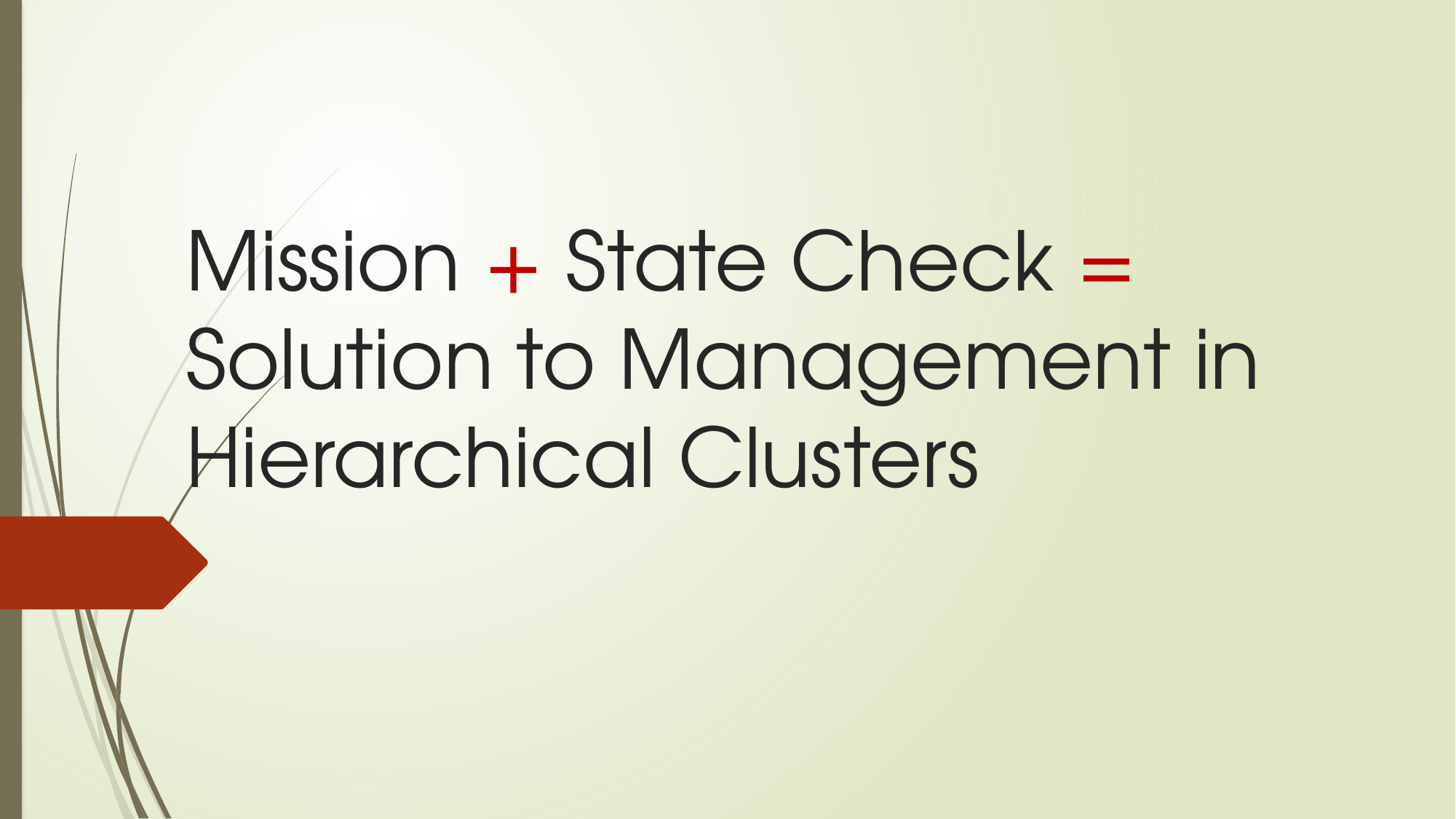

# Mission + State Check = Solution to Management in Hierarchical Clusters